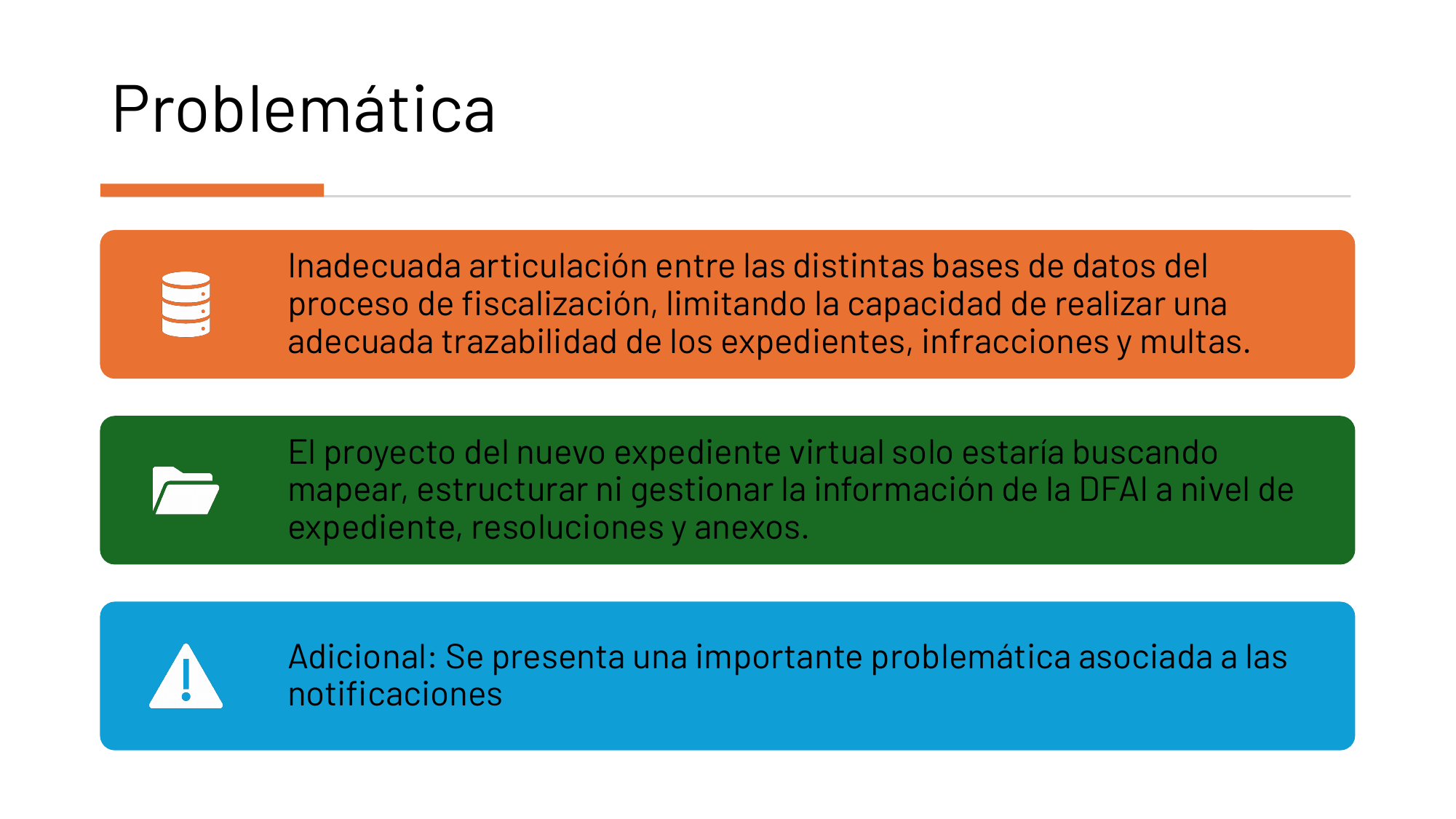

# Problemática

Inadecuada articulación entre las distintas bases de datos del proceso de fiscalización, limitando la capacidad de realizar una adecuada trazabilidad de los expedientes, infracciones y multas.
El proyecto del nuevo expediente virtual solo estaría buscando mapear, estructurar ni gestionar la información de la DFAI a nivel de expediente, resoluciones y anexos.
Adicional: Se presenta una importante problemática asociada a las notificaciones